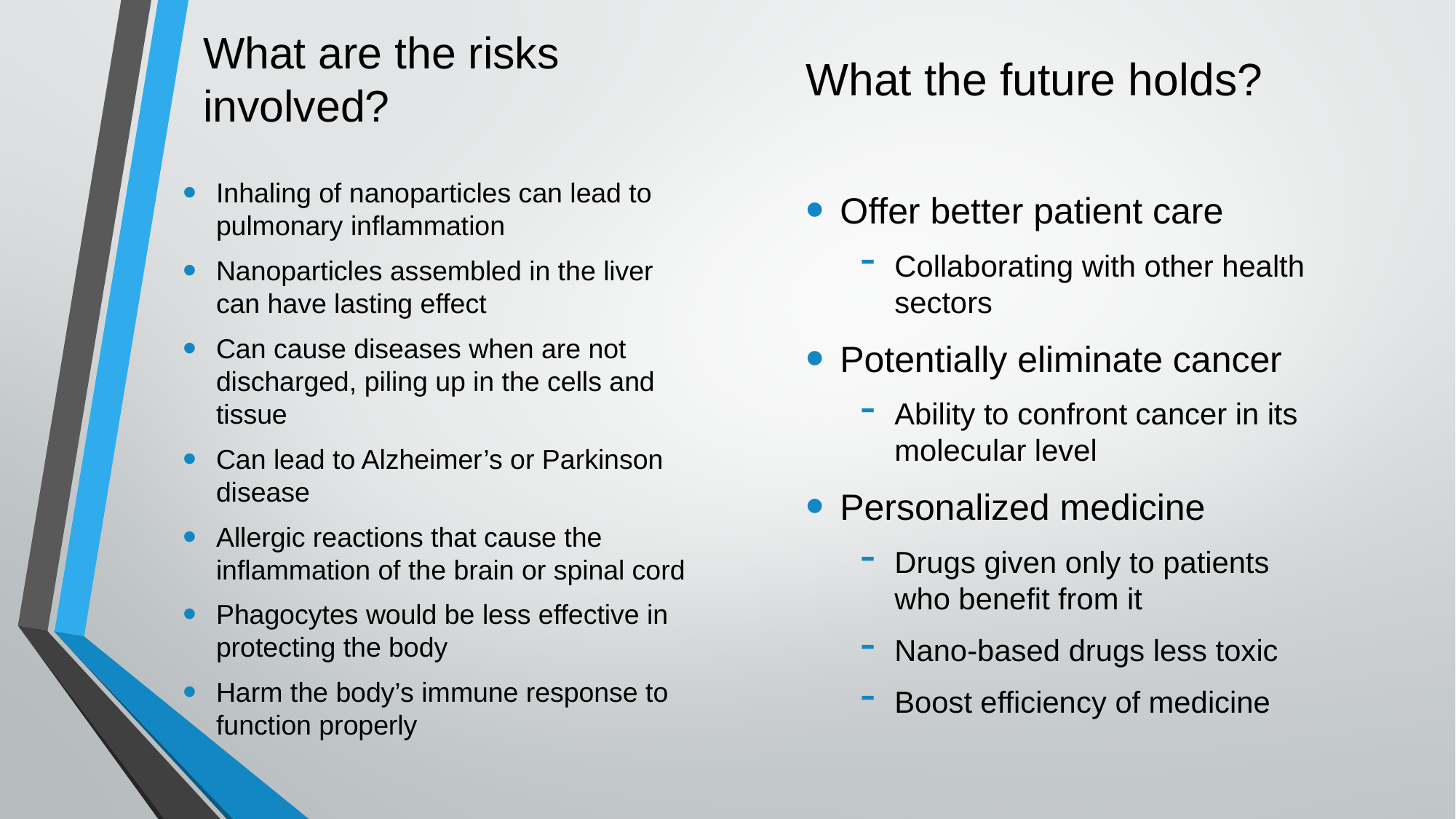

# What are the risks involved?
What the future holds?
Offer better patient care
Collaborating with other health sectors
Potentially eliminate cancer
Ability to confront cancer in its molecular level
Personalized medicine
Drugs given only to patients who benefit from it
Nano-based drugs less toxic
Boost efficiency of medicine
Inhaling of nanoparticles can lead to pulmonary inflammation
Nanoparticles assembled in the liver can have lasting effect
Can cause diseases when are not discharged, piling up in the cells and tissue
Can lead to Alzheimer’s or Parkinson disease
Allergic reactions that cause the inflammation of the brain or spinal cord
Phagocytes would be less effective in protecting the body
Harm the body’s immune response to function properly